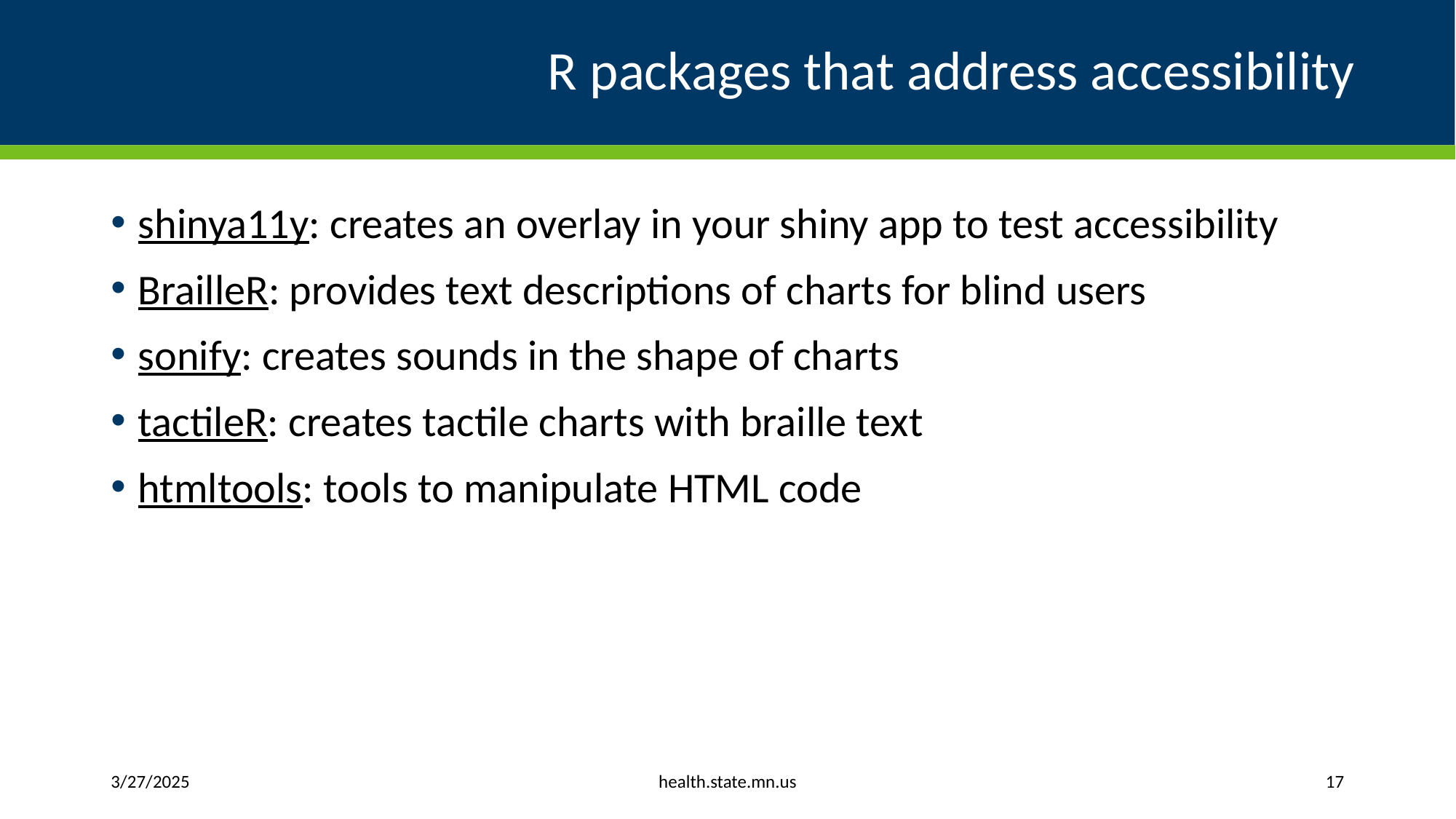

# R packages that address accessibility
shinya11y: creates an overlay in your shiny app to test accessibility
BrailleR: provides text descriptions of charts for blind users
sonify: creates sounds in the shape of charts
tactileR: creates tactile charts with braille text
htmltools: tools to manipulate HTML code

health.state.mn.us
3/27/2025
17